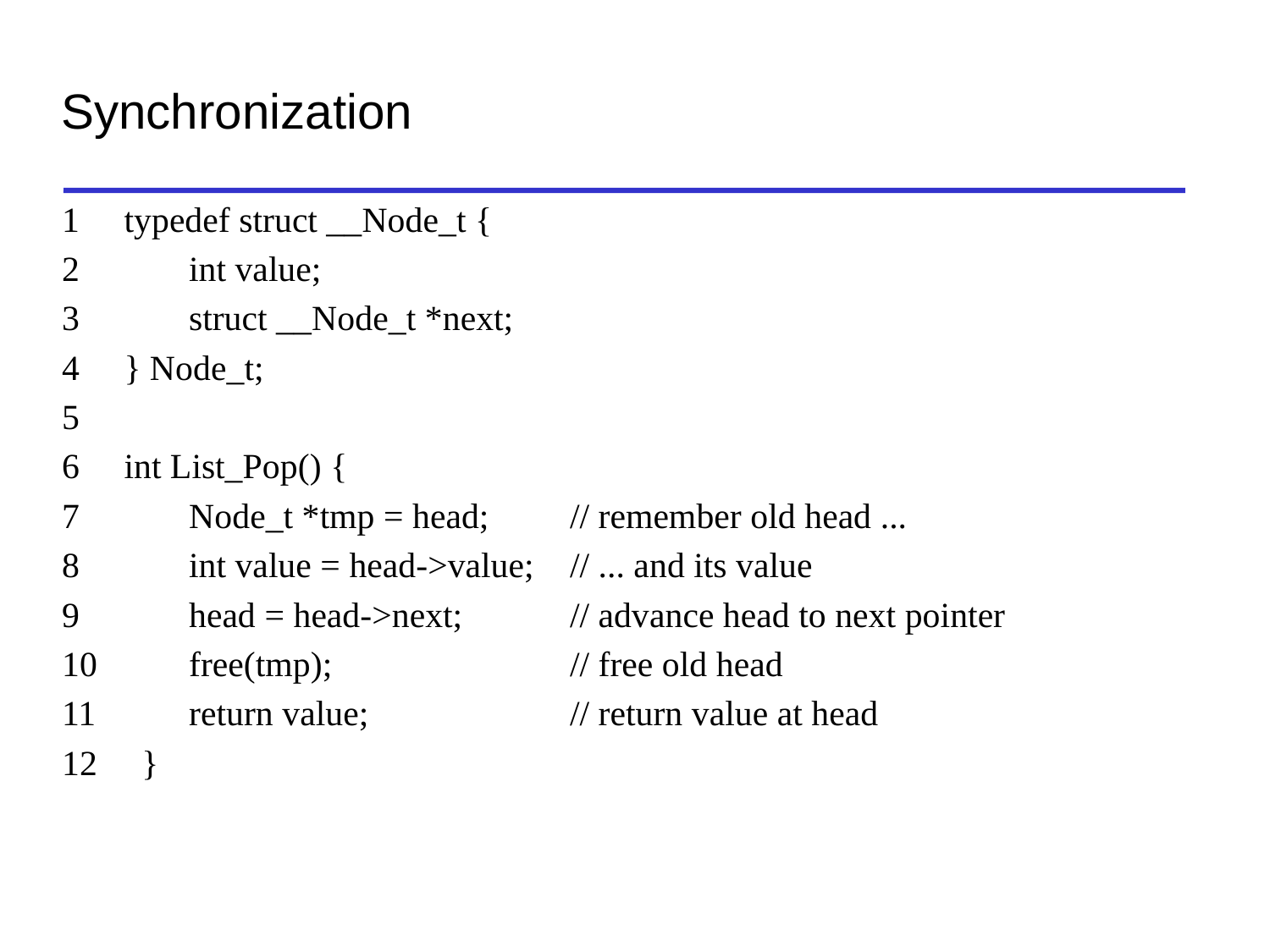

Synchronization
1     typedef struct __Node_t {
2 	int value;
3 	struct __Node_t *next;
4     } Node_t;
5
6     int List_Pop() {
7 	Node_t *tmp = head; 	// remember old head ...
8 	int value = head->value; 	// ... and its value
9 	head = head->next; 	// advance head to next pointer
10 	free(tmp); 		// free old head
11 	return value; 		// return value at head
12     }